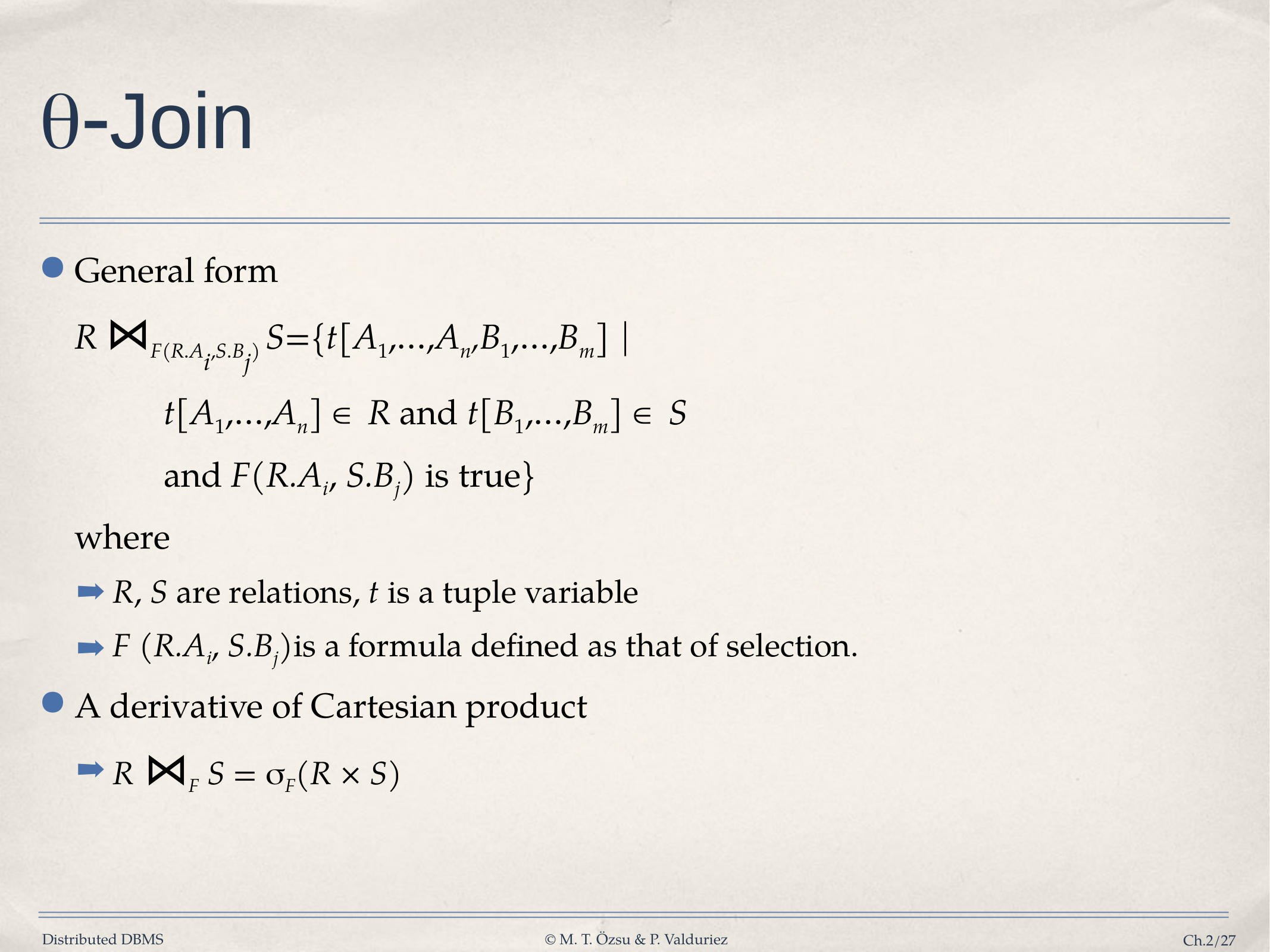

# θ−Join
General form
	R ⋈F(R.Ai,S.Bj) S={t[A1,…,An,B1,…,Bm] |
		t[A1,…,An] ∈ R and t[B1,…,Bm] ∈ S
		and F(R.Ai, S.Bj) is true}
	where
R, S are relations, t is a tuple variable
F (R.Ai, S.Bj)is a formula defined as that of selection.
A derivative of Cartesian product
R ⋈F S = σF(R × S)